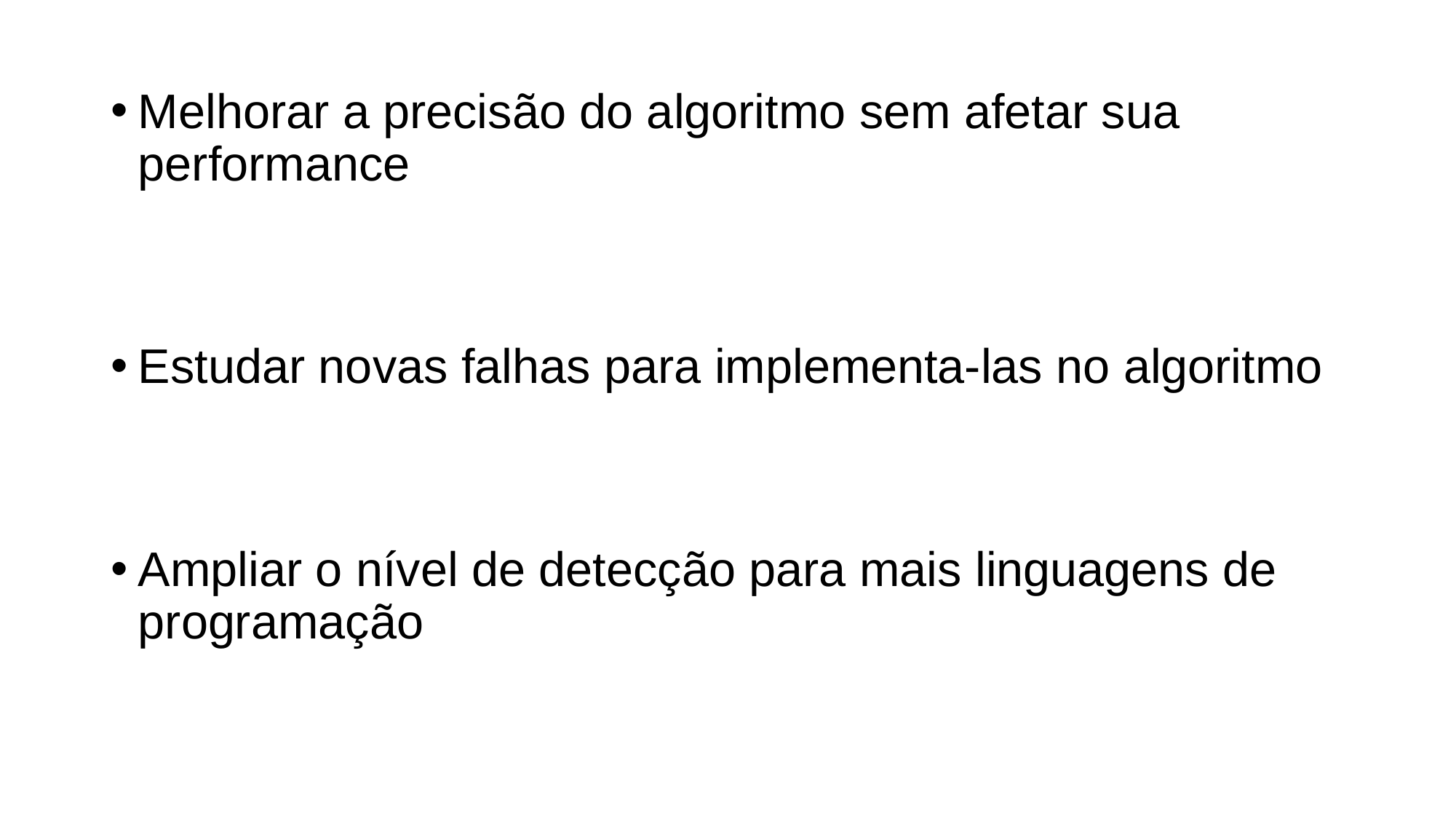

#
Melhorar a precisão do algoritmo sem afetar sua performance

Estudar novas falhas para implementa-las no algoritmo

Ampliar o nível de detecção para mais linguagens de programação